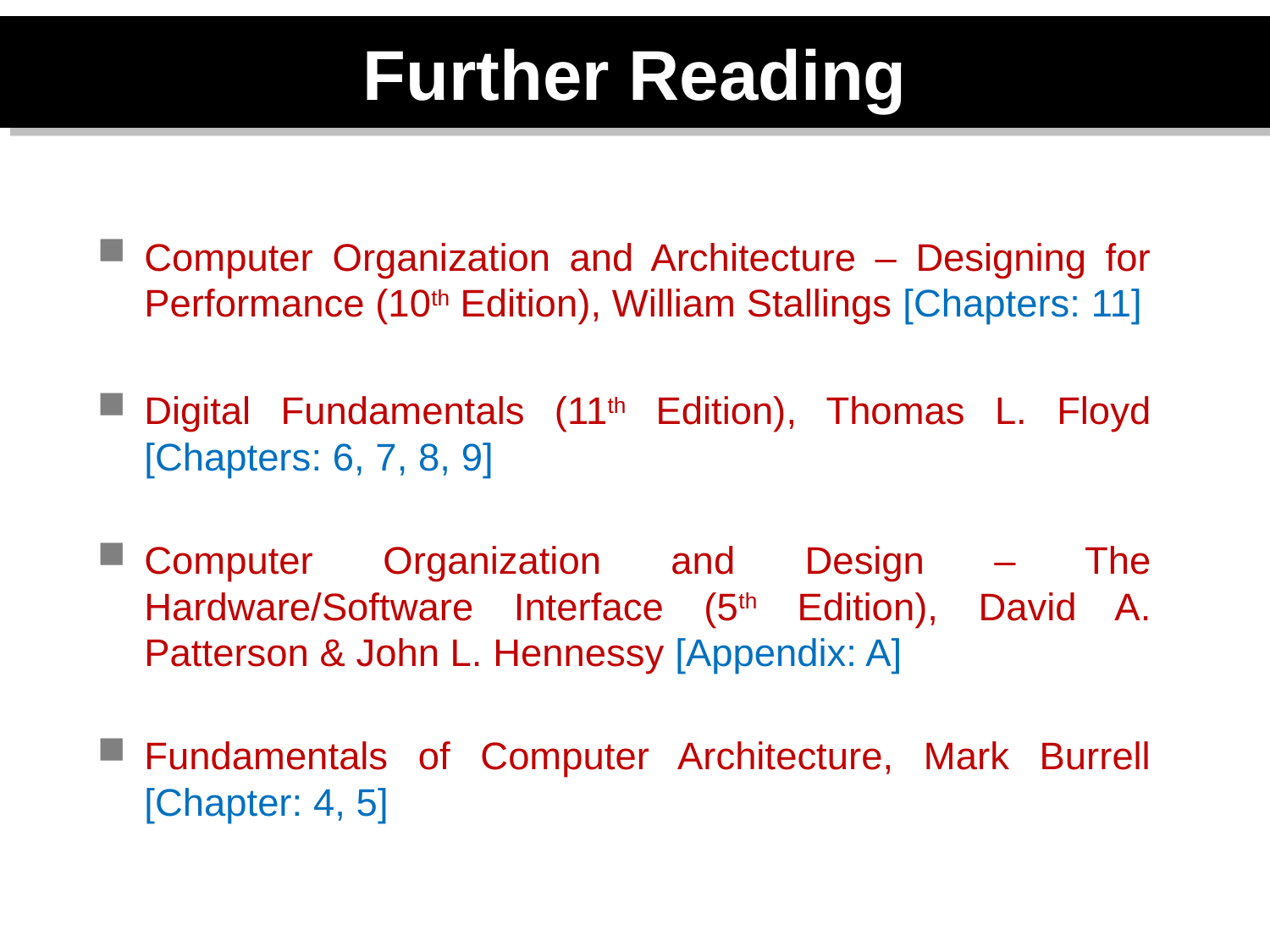

# Further Reading
Computer Organization and Architecture – Designing for Performance (10th Edition), William Stallings [Chapters: 11]

Digital Fundamentals (11th Edition), Thomas L. Floyd [Chapters: 6, 7, 8, 9]

Computer Organization and Design – The Hardware/Software Interface (5th Edition), David A. Patterson & John L. Hennessy [Appendix: A]

Fundamentals of Computer Architecture, Mark Burrell [Chapter: 4, 5]